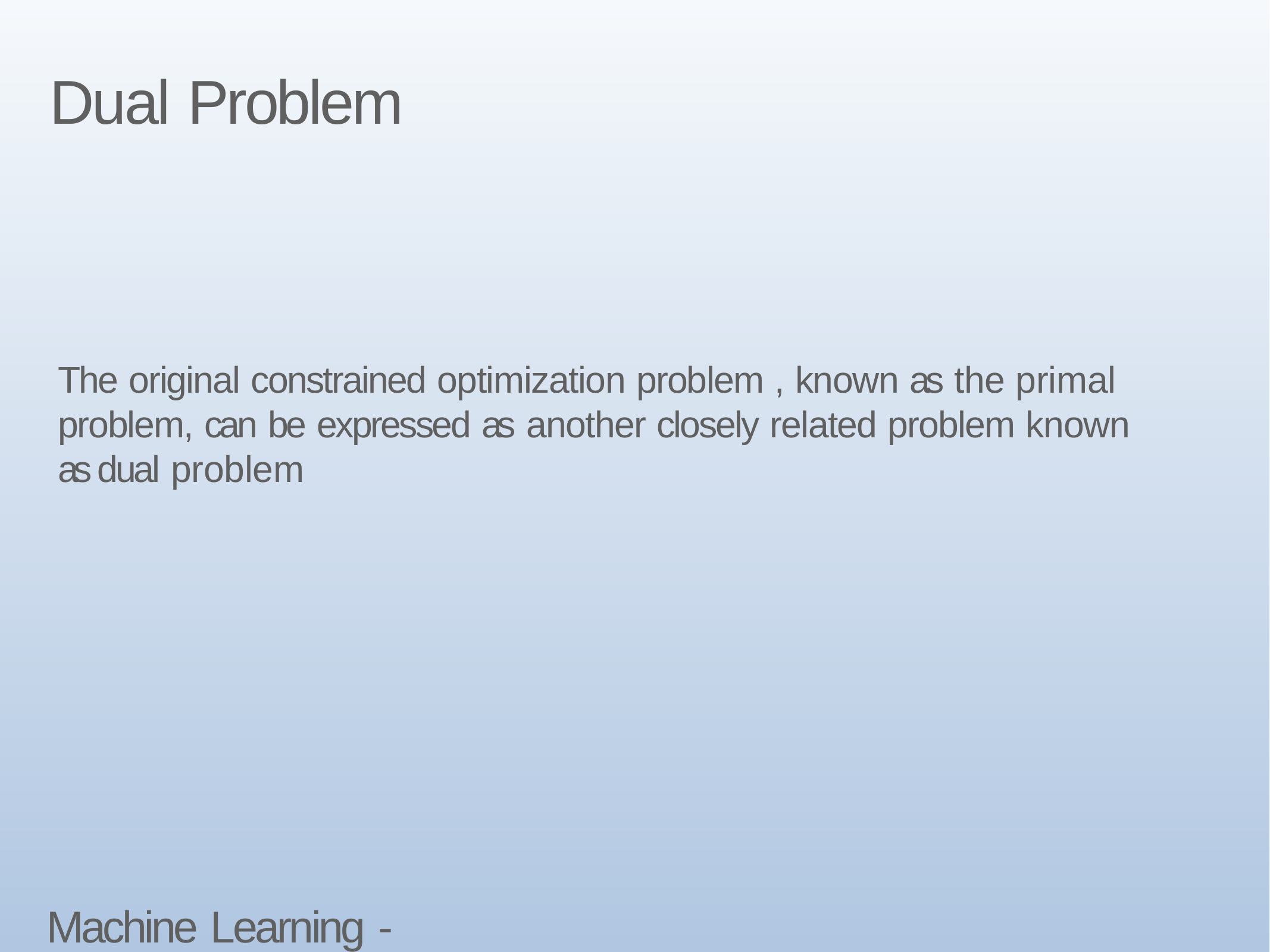

# Dual Problem
The original constrained optimization problem , known as the primal problem, can be expressed as another closely related problem known as dual problem
Machine Learning - SVM